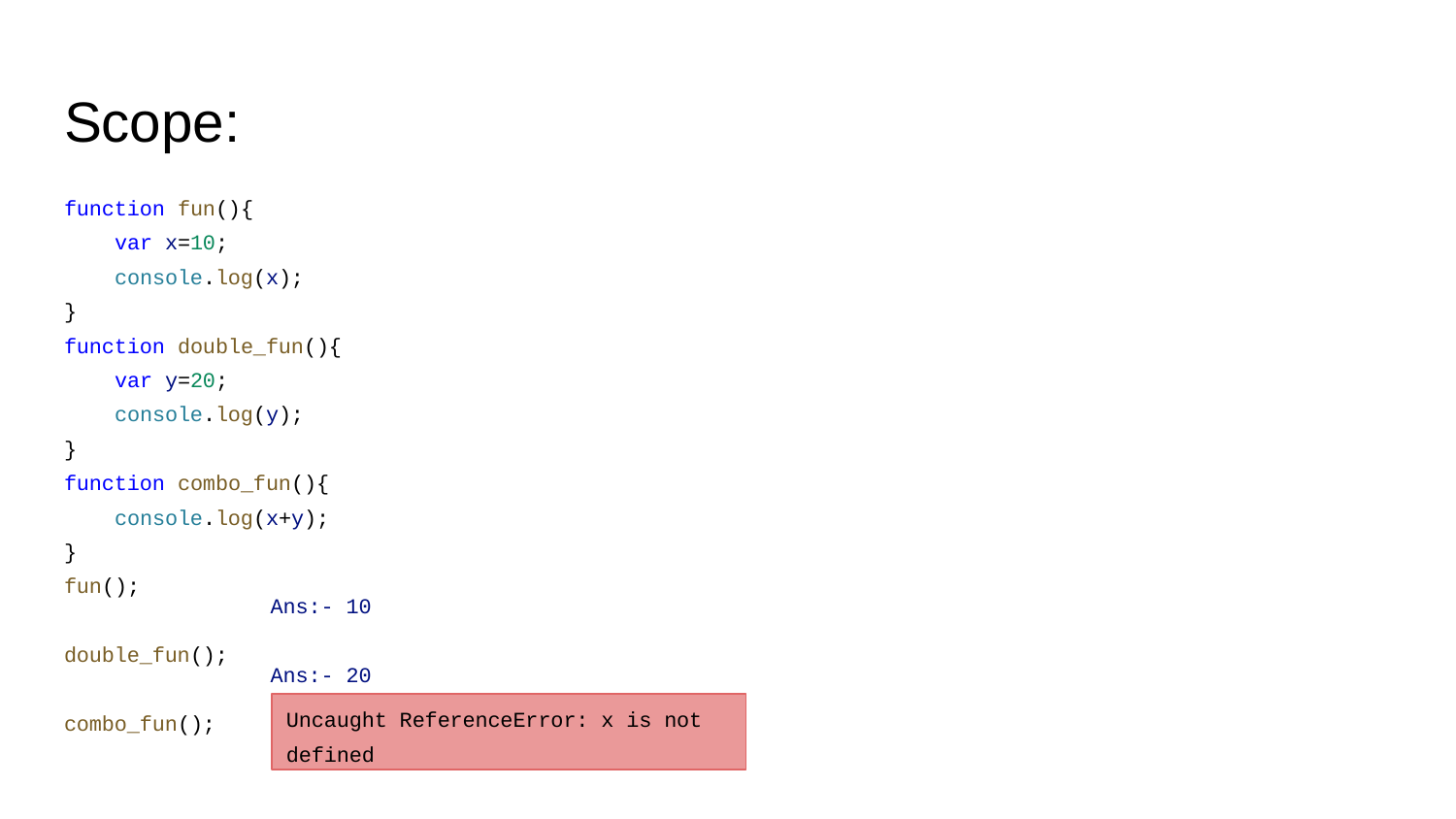

# Scope:

function fun(){
    var x=10;
    console.log(x);
}
function double_fun(){
    var y=20;
    console.log(y);
}
function combo_fun(){
    console.log(x+y);
}
fun();

double_fun();

combo_fun();

Ans:- 10
Ans:- 20
Uncaught ReferenceError: x is not defined